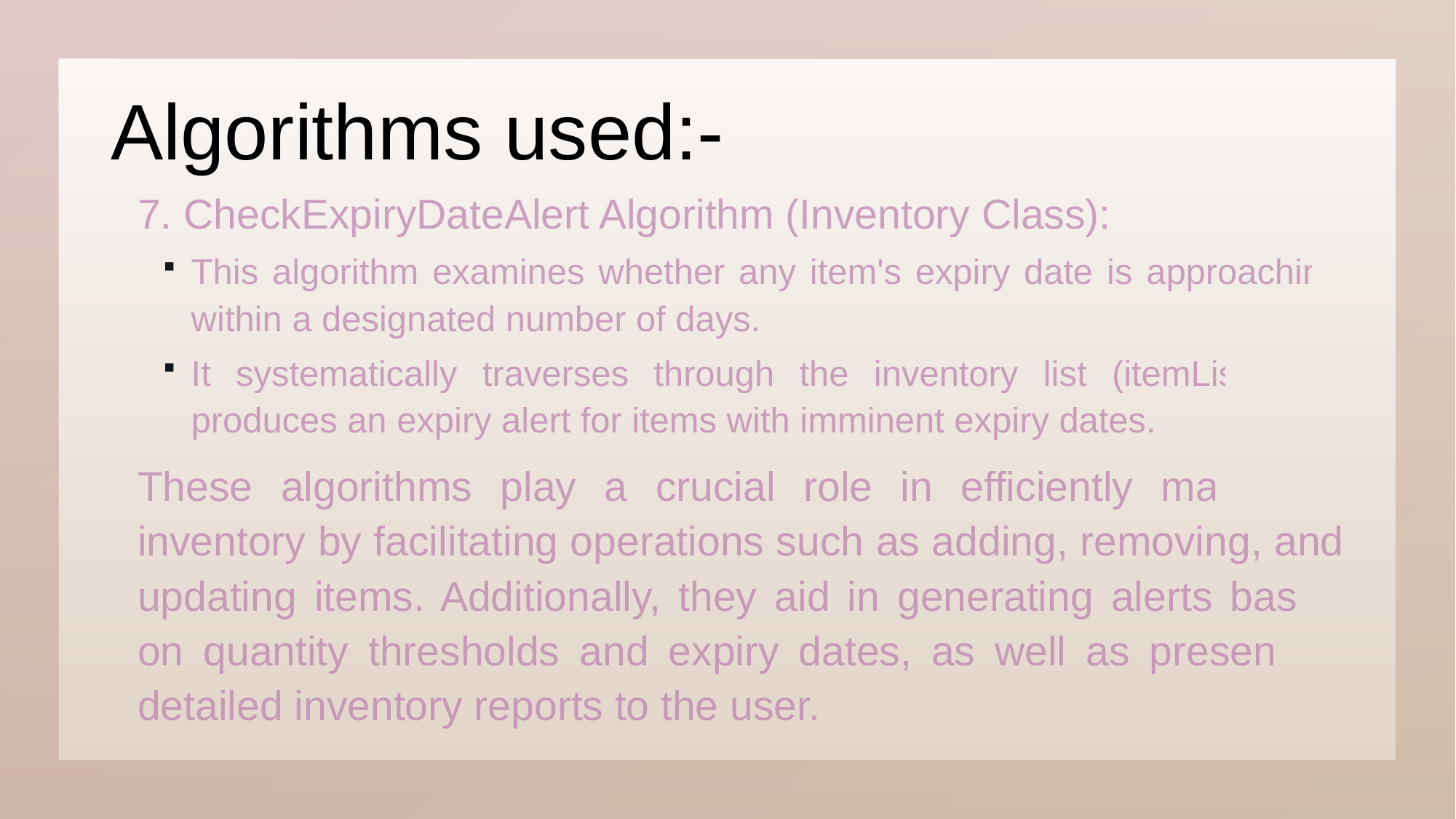

# Algorithms used:-
7. CheckExpiryDateAlert Algorithm (Inventory Class):
This algorithm examines whether any item's expiry date is approaching within a designated number of days.
It systematically traverses through the inventory list (itemList) and produces an expiry alert for items with imminent expiry dates.
These algorithms play a crucial role in efficiently managing inventory by facilitating operations such as adding, removing, and updating items. Additionally, they aid in generating alerts based on quantity thresholds and expiry dates, as well as presenting detailed inventory reports to the user.